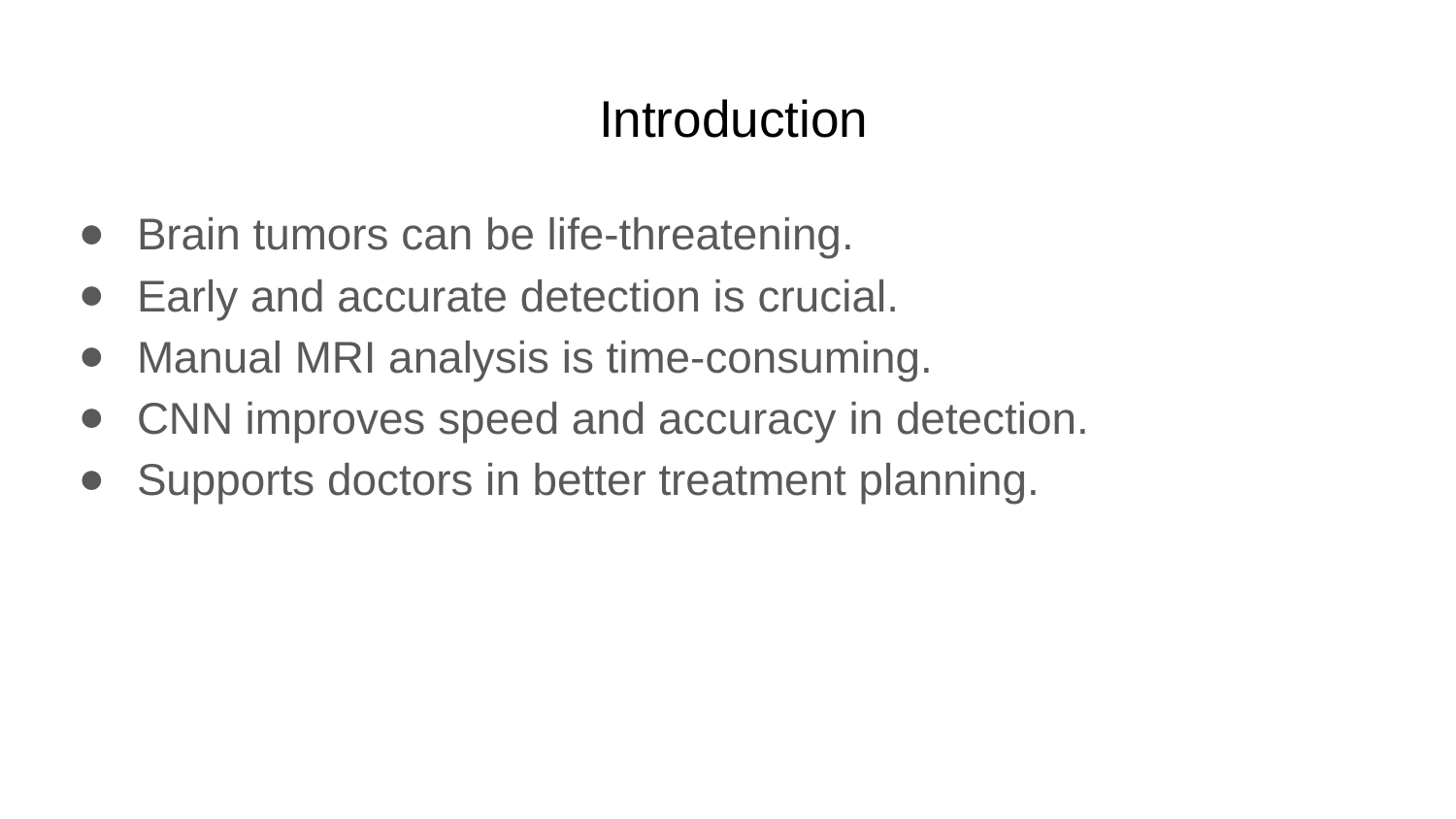

# Introduction
Brain tumors can be life-threatening.
Early and accurate detection is crucial.
Manual MRI analysis is time-consuming.
CNN improves speed and accuracy in detection.
Supports doctors in better treatment planning.